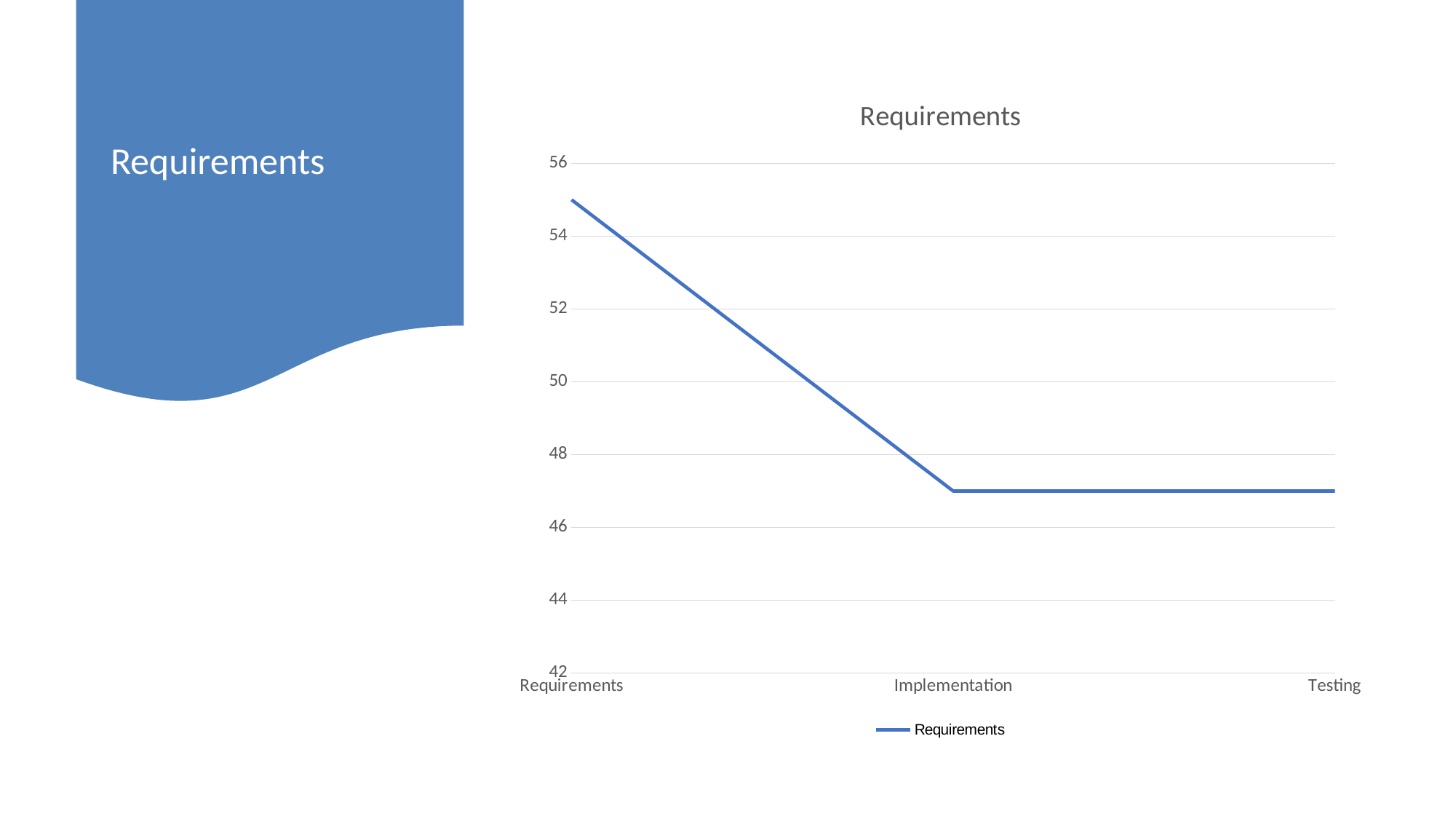

Requirements

### Chart: Requirements

| Category | Requirements |
|---|---|
| Requirements | 55.0 |
| Implementation | 47.0 |
| Testing | 47.0 |